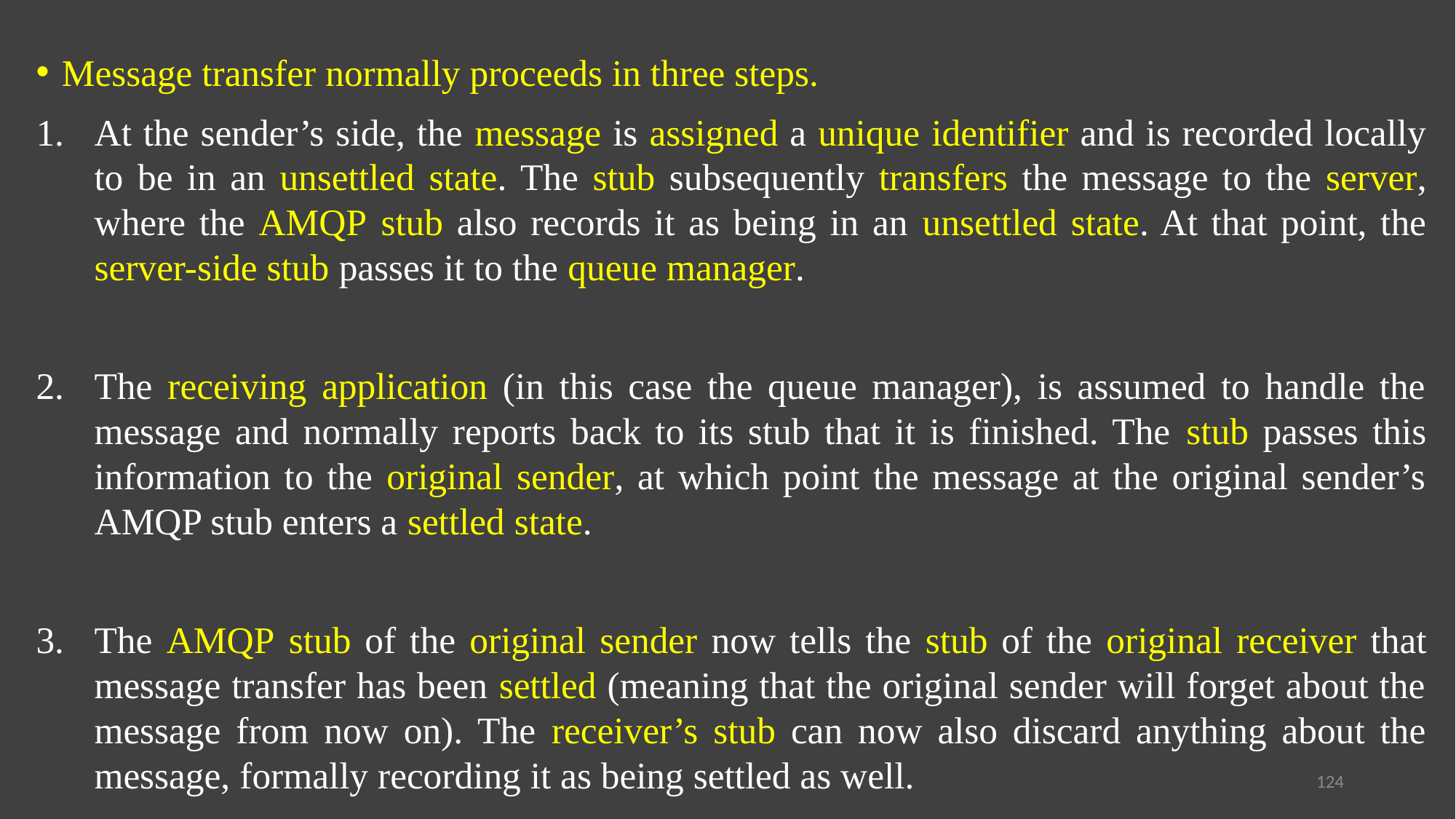

Message transfer normally proceeds in three steps.
At the sender’s side, the message is assigned a unique identifier and is recorded locally to be in an unsettled state. The stub subsequently transfers the message to the server, where the AMQP stub also records it as being in an unsettled state. At that point, the server-side stub passes it to the queue manager.

The receiving application (in this case the queue manager), is assumed to handle the message and normally reports back to its stub that it is finished. The stub passes this information to the original sender, at which point the message at the original sender’s AMQP stub enters a settled state.

The AMQP stub of the original sender now tells the stub of the original receiver that message transfer has been settled (meaning that the original sender will forget about the message from now on). The receiver’s stub can now also discard anything about the message, formally recording it as being settled as well.
124